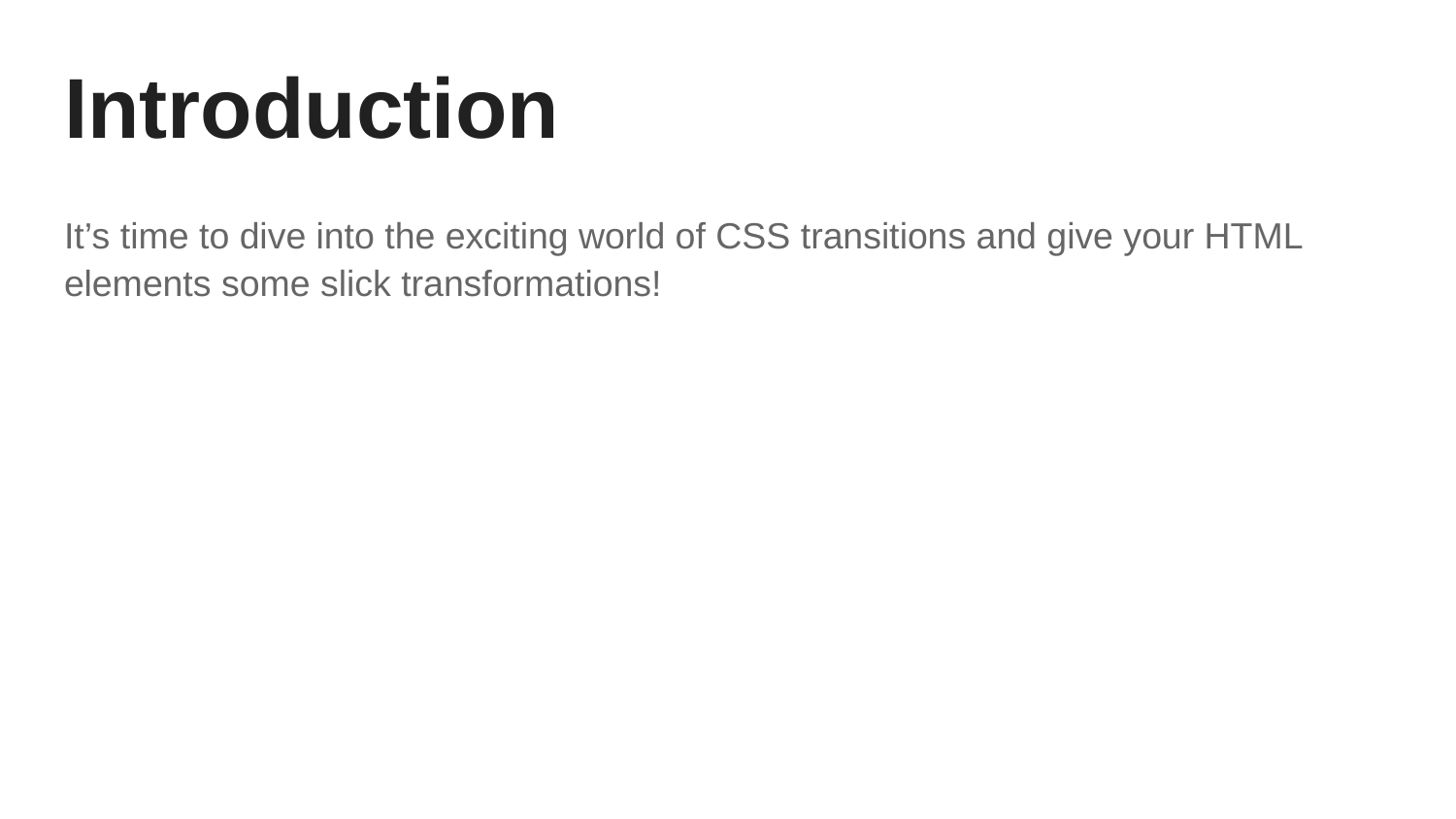

# Introduction
It’s time to dive into the exciting world of CSS transitions and give your HTML elements some slick transformations!